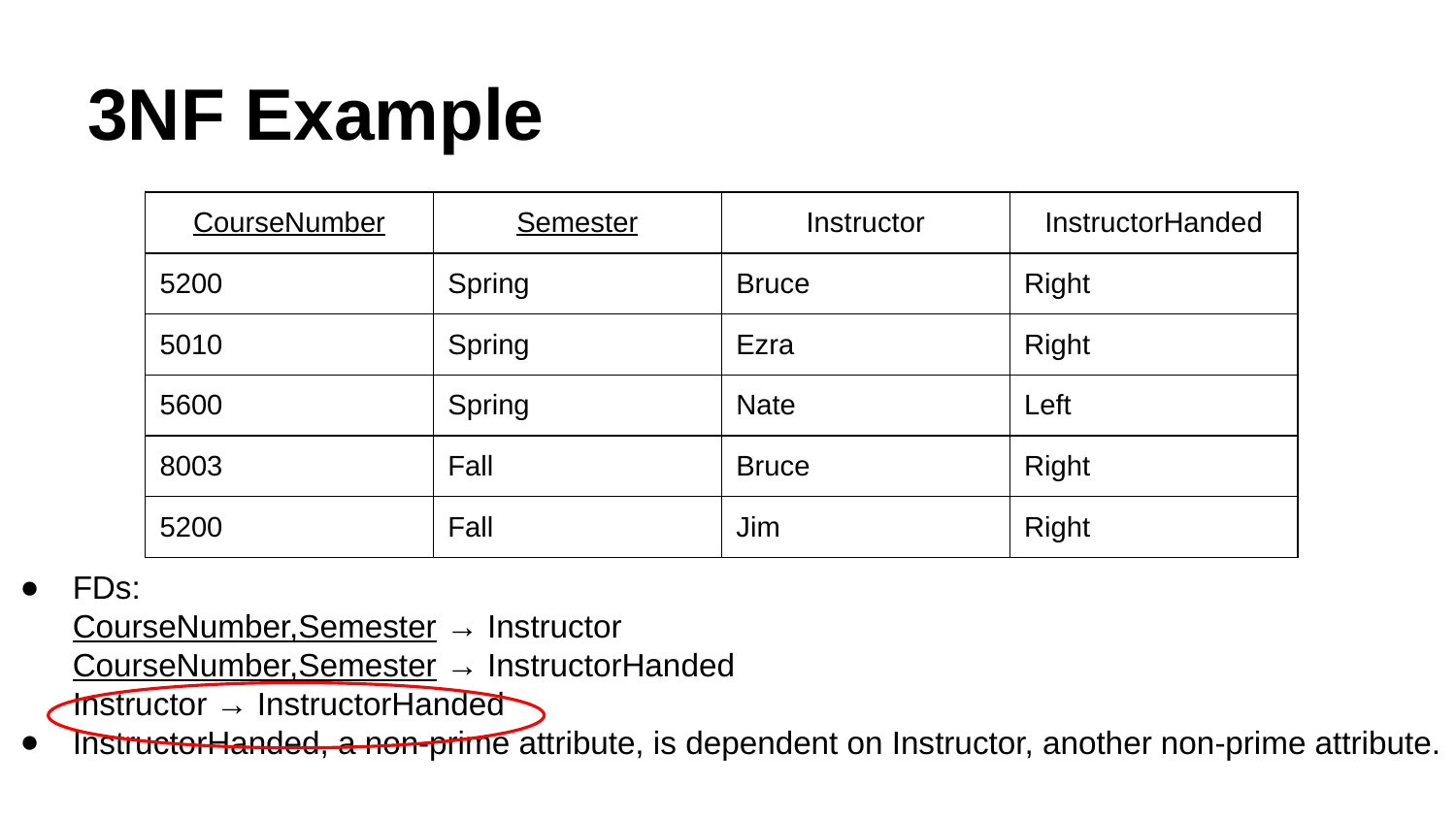

# 3NF Example

FDs:
CourseNumber,Semester → Instructor
CourseNumber,Semester → InstructorHanded
Instructor → InstructorHanded
InstructorHanded, a non-prime attribute, is dependent on Instructor, another non-prime attribute.

| CourseNumber | Semester | Instructor | InstructorHanded |
| --- | --- | --- | --- |
| 5200 | Spring | Bruce | Right |
| 5010 | Spring | Ezra | Right |
| 5600 | Spring | Nate | Left |
| 8003 | Fall | Bruce | Right |
| 5200 | Fall | Jim | Right |